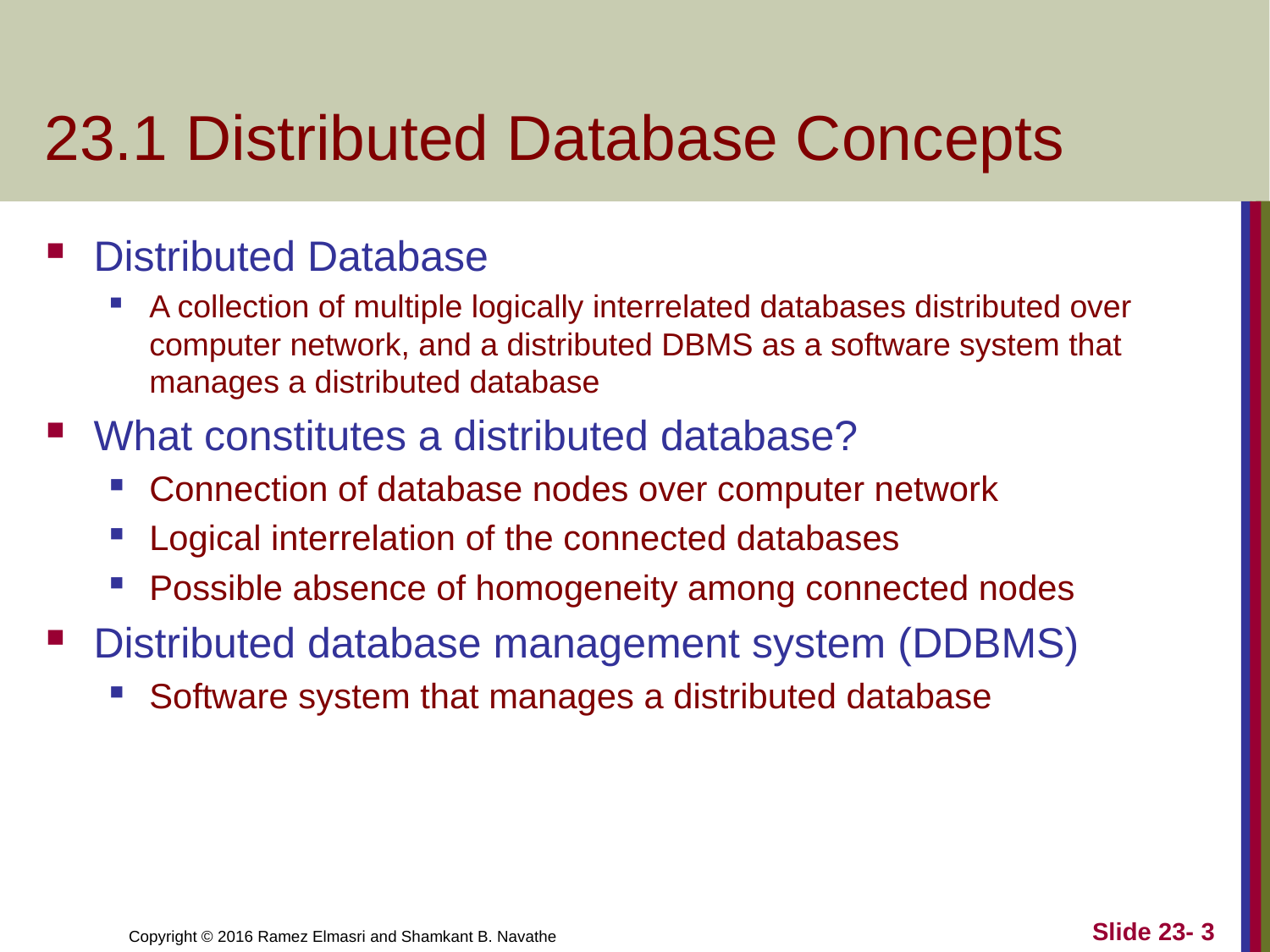

# 23.1 Distributed Database Concepts
Distributed Database
A collection of multiple logically interrelated databases distributed over computer network, and a distributed DBMS as a software system that manages a distributed database
What constitutes a distributed database?
Connection of database nodes over computer network
Logical interrelation of the connected databases
Possible absence of homogeneity among connected nodes
Distributed database management system (DDBMS)
Software system that manages a distributed database

Slide 23- 3